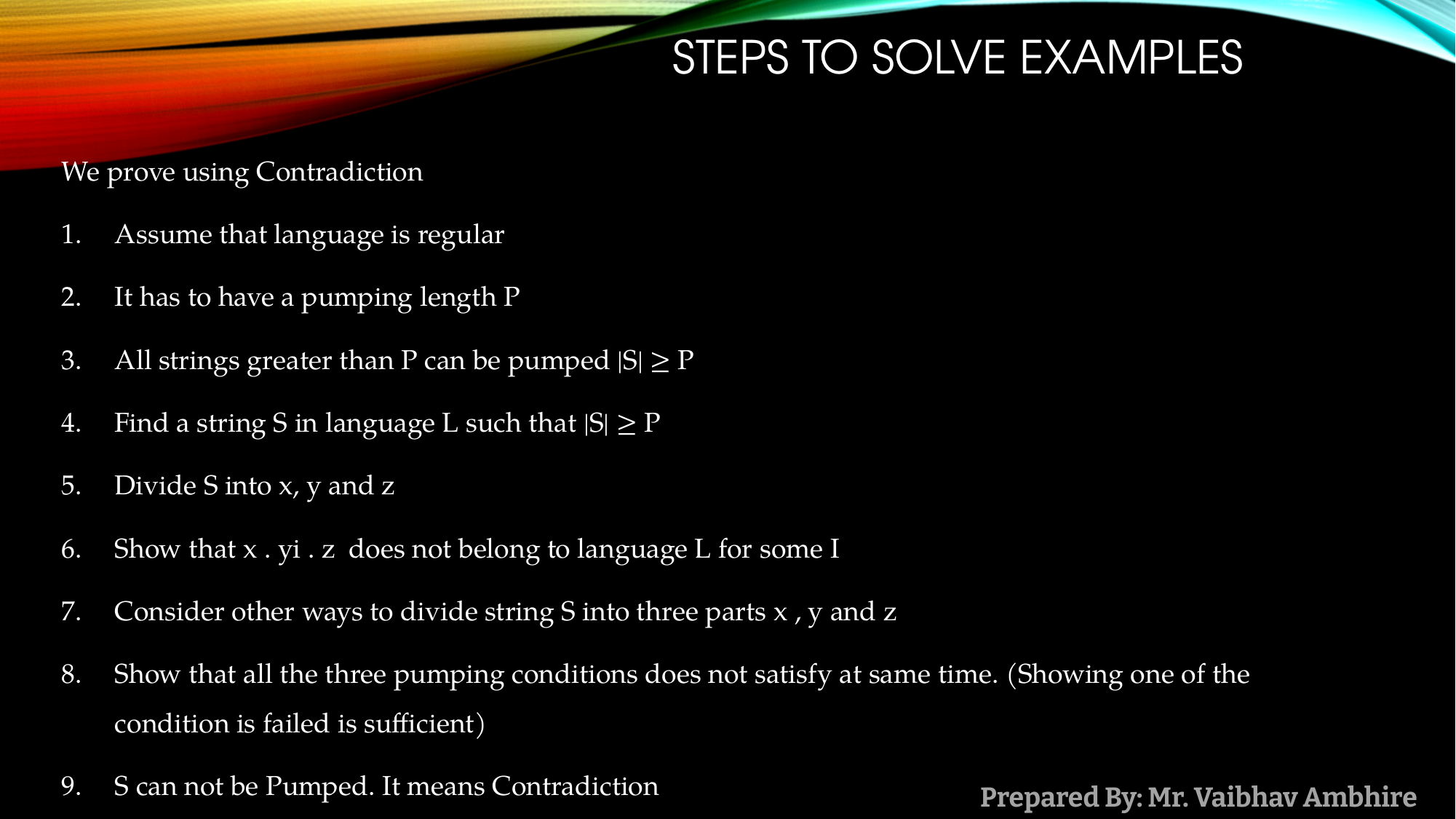

# Steps to solve examples
We prove using Contradiction
Assume that language is regular
It has to have a pumping length P
All strings greater than P can be pumped |S| ≥ P
Find a string S in language L such that |S| ≥ P
Divide S into x, y and z
Show that x . yi . z  does not belong to language L for some I
Consider other ways to divide string S into three parts x , y and z
Show that all the three pumping conditions does not satisfy at same time. (Showing one of the condition is failed is sufficient)
S can not be Pumped. It means Contradiction